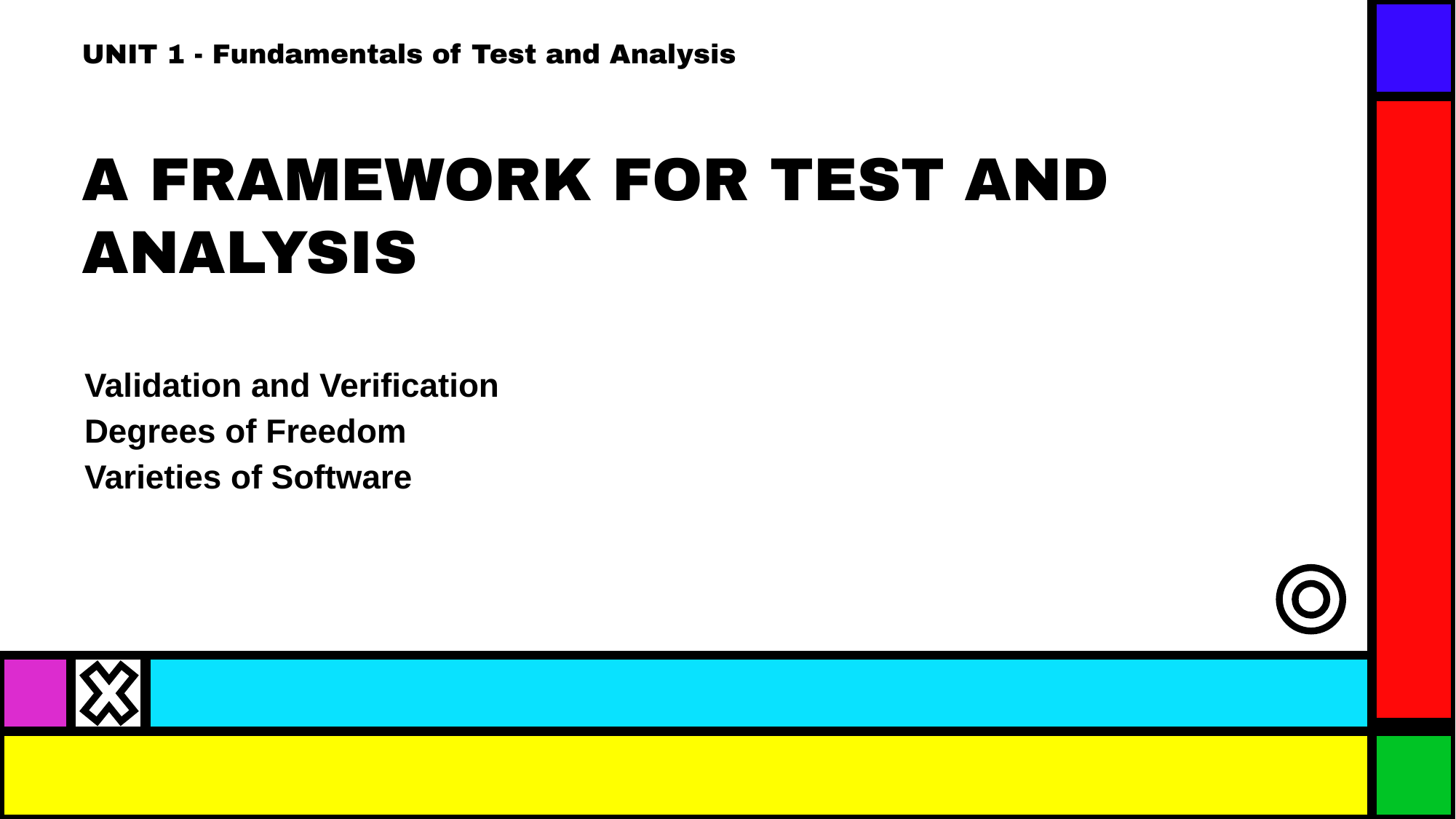

UNIT 1 - Fundamentals of Test and Analysis

A FRAMEWORK FOR TEST AND ANALYSIS
Validation and Verification
Degrees of Freedom
Varieties of Software